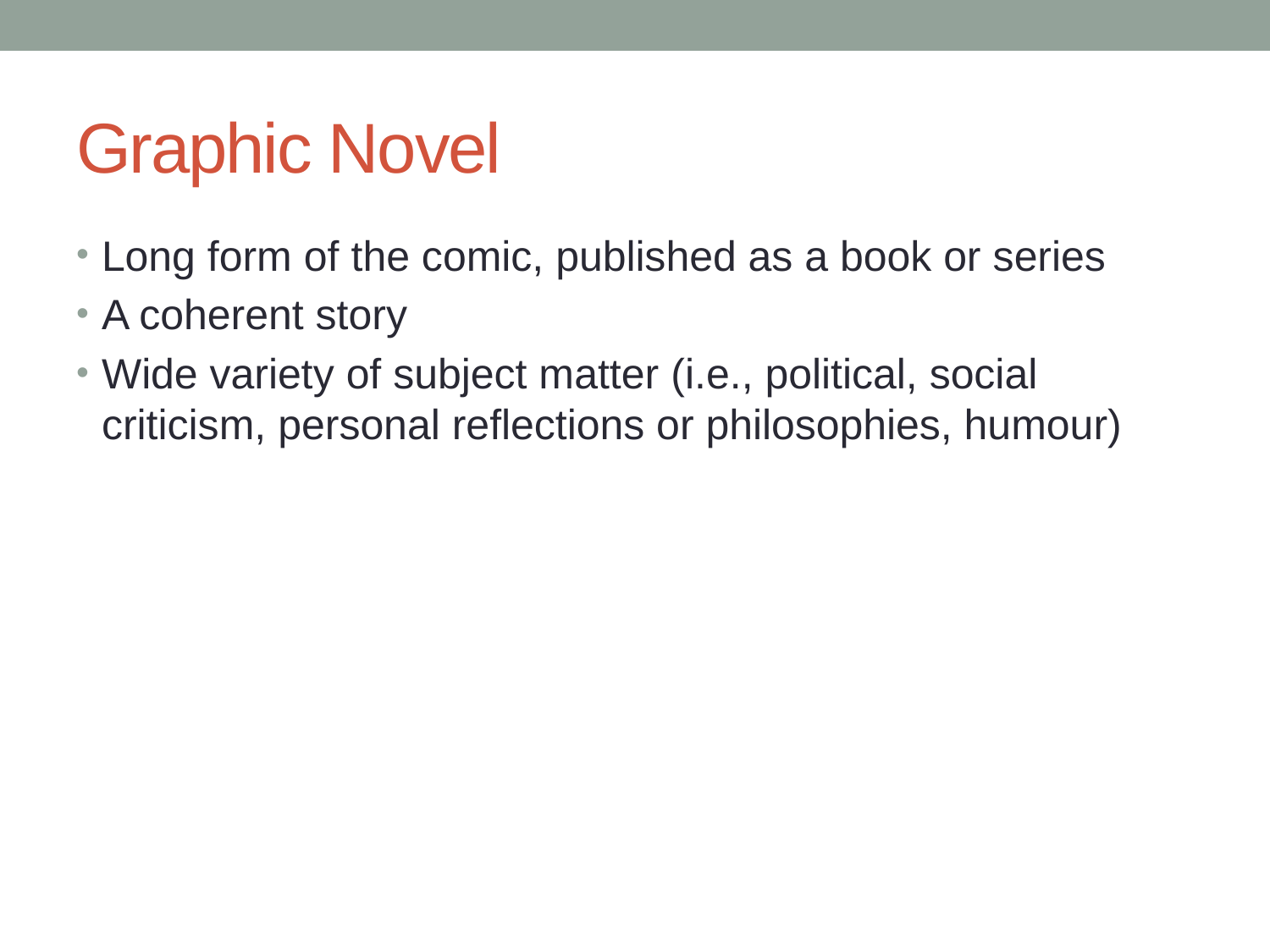

# Graphic Novel
Long form of the comic, published as a book or series
A coherent story
Wide variety of subject matter (i.e., political, social criticism, personal reflections or philosophies, humour)